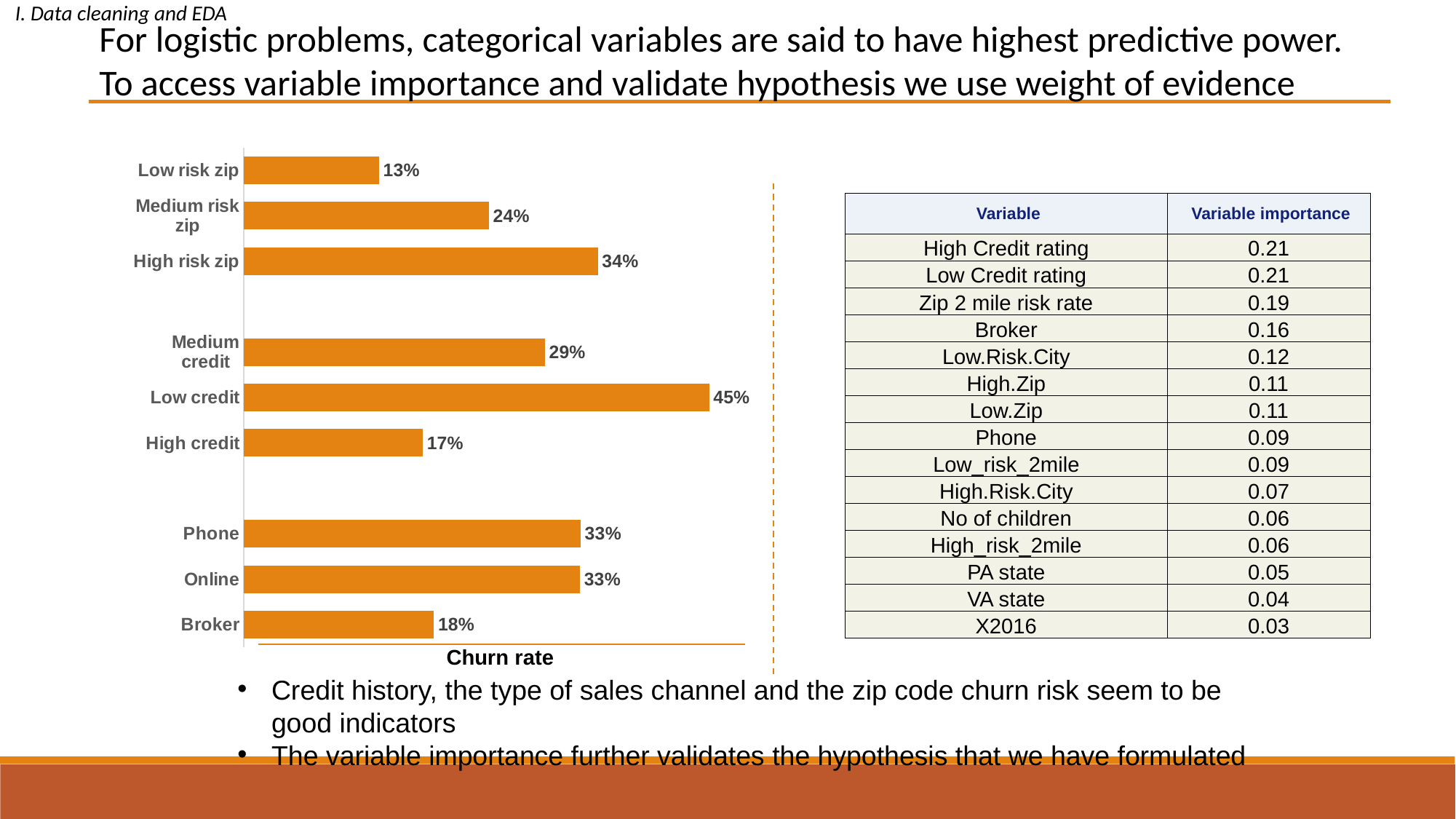

I. Data cleaning and EDA
For logistic problems, categorical variables are said to have highest predictive power. To access variable importance and validate hypothesis we use weight of evidence

### Chart

| Category | Series 1 |
|---|---|
| Broker | 0.18374395579092792 |
| Online | 0.3250388802488336 |
| Phone | 0.3256360078277887 |
|  | None |
| High credit | 0.17295327903986285 |
| Low credit | 0.45 |
| Medium credit | 0.29095354523227385 |
|  | None |
| High risk zip | 0.3424015009380863 |
| Medium risk zip | 0.23692551505546752 |
| Low risk zip | 0.13059472716125076 |
| Variable | Variable importance |
| --- | --- |
| High Credit rating | 0.21 |
| Low Credit rating | 0.21 |
| Zip 2 mile risk rate | 0.19 |
| Broker | 0.16 |
| Low.Risk.City | 0.12 |
| High.Zip | 0.11 |
| Low.Zip | 0.11 |
| Phone | 0.09 |
| Low\_risk\_2mile | 0.09 |
| High.Risk.City | 0.07 |
| No of children | 0.06 |
| High\_risk\_2mile | 0.06 |
| PA state | 0.05 |
| VA state | 0.04 |
| X2016 | 0.03 |
Churn rate
Credit history, the type of sales channel and the zip code churn risk seem to be good indicators
The variable importance further validates the hypothesis that we have formulated